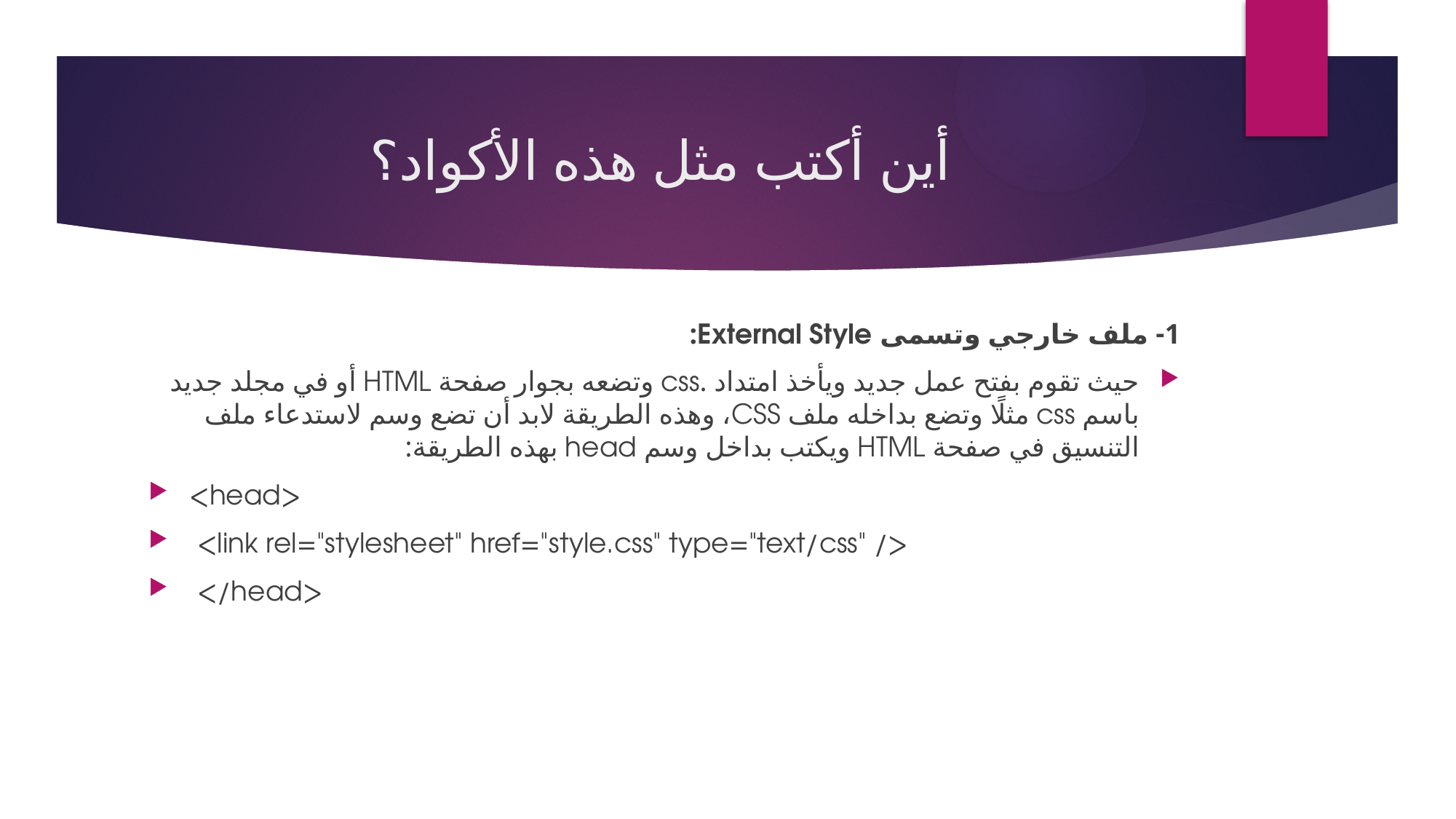

# أين أكتب مثل هذه الأكواد؟
1- ملف خارجي وتسمى External Style:
حيث تقوم بفتح عمل جديد ويأخذ امتداد .css وتضعه بجوار صفحة HTML أو في مجلد جديد باسم css مثلًا وتضع بداخله ملف CSS، وهذه الطريقة لابد أن تضع وسم لاستدعاء ملف التنسيق في صفحة HTML ويكتب بداخل وسم head بهذه الطريقة:
<head>
 <link rel="stylesheet" href="style.css" type="text/css" />
 </head>